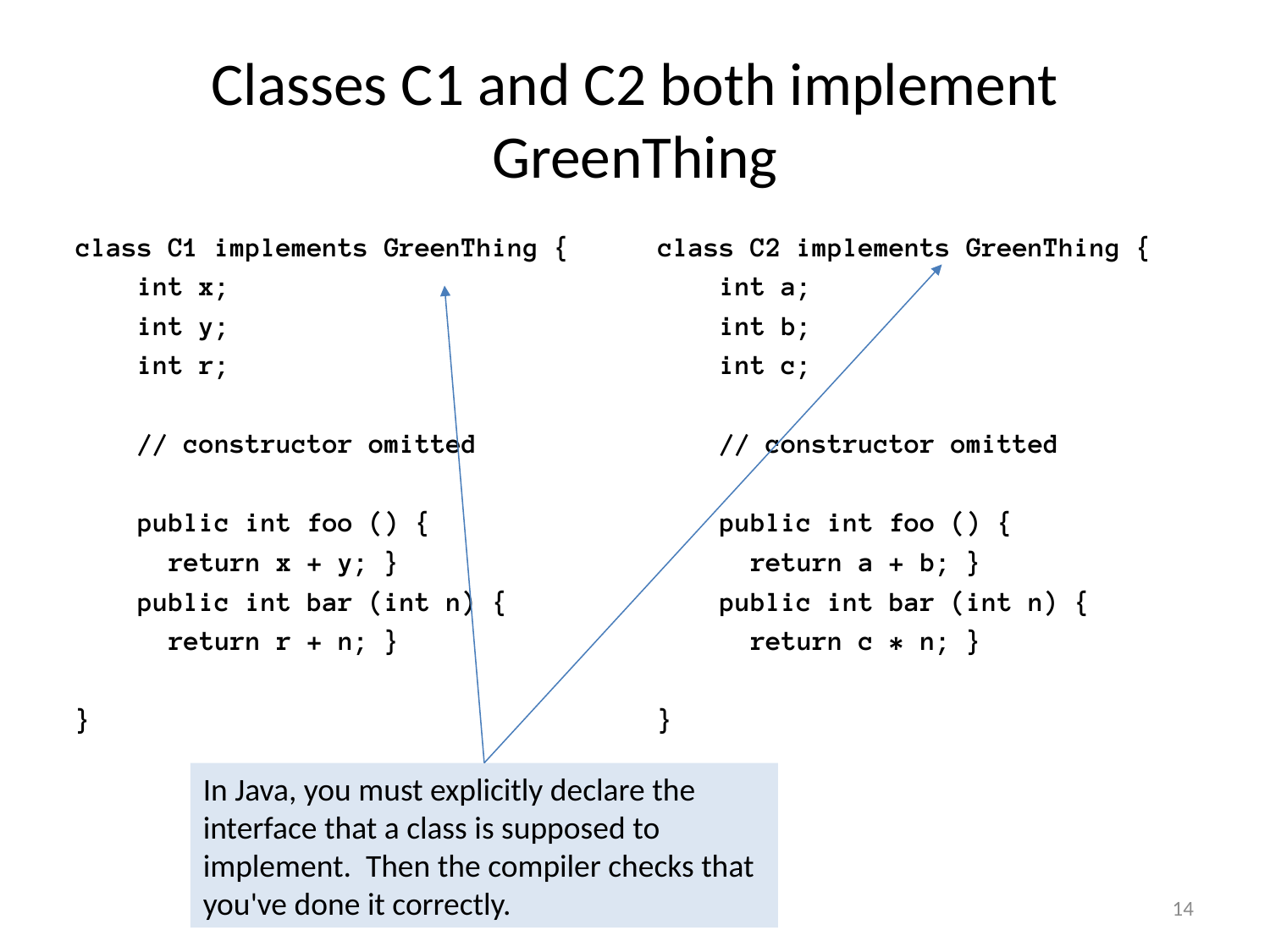

# Classes C1 and C2 both implement GreenThing
class C1 implements GreenThing {
    int x;
    int y;
    int r;

    // constructor omitted

    public int foo () {
      return x + y; }
    public int bar (int n) {
      return r + n; }

}
class C2 implements GreenThing {
    int a;
    int b;
    int c;

    // constructor omitted

    public int foo () {
      return a + b; }
    public int bar (int n) {
      return c * n; }

}
In Java, you must explicitly declare the interface that a class is supposed to implement.  Then the compiler checks that you've done it correctly.
14